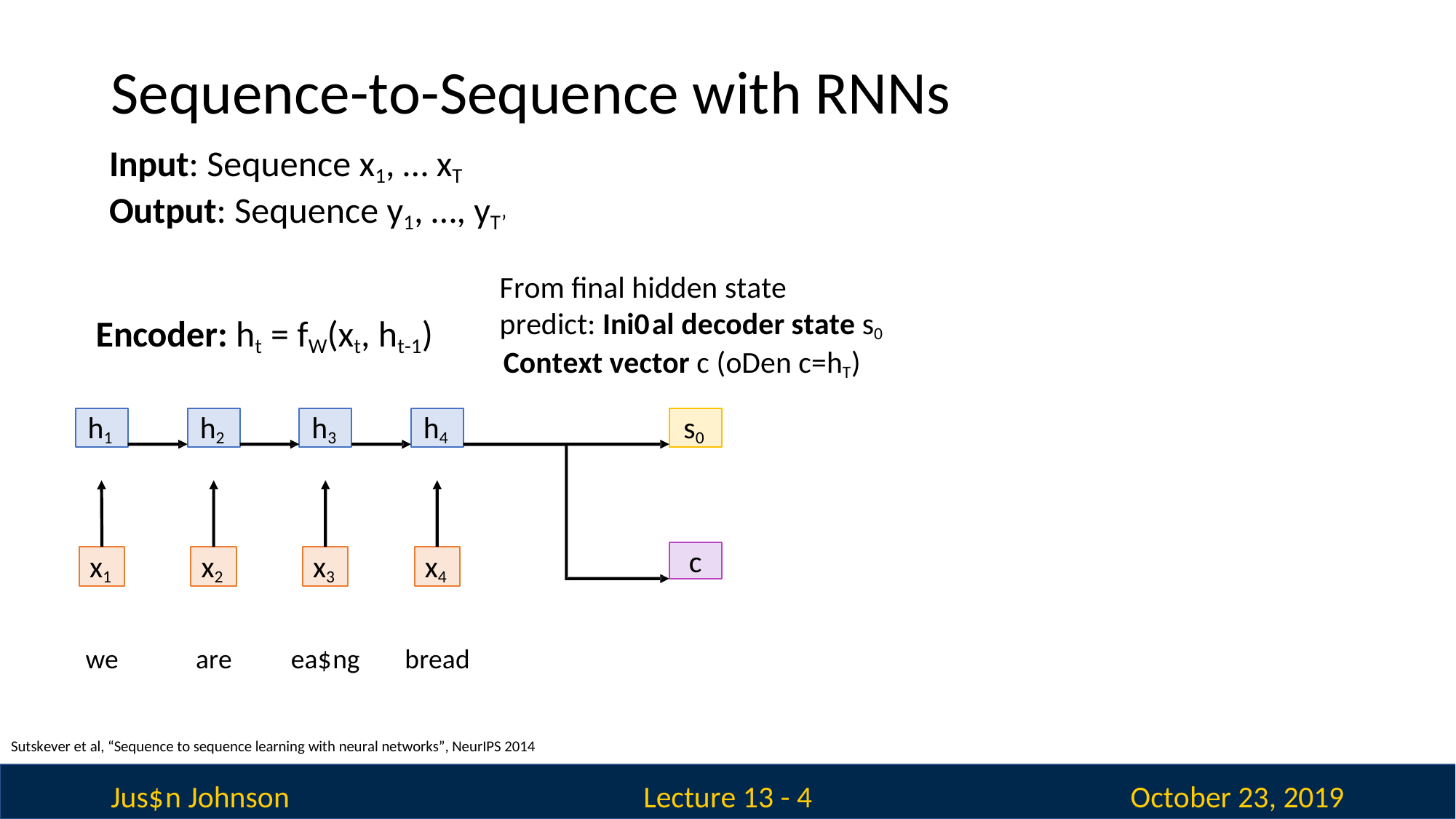

# Sequence-to-Sequence with RNNs
Input: Sequence x1, … xT Output: Sequence y1, …, yT’
From ﬁnal hidden state predict: Ini0al decoder state s0   Context vector c (oDen c=hT)
Encoder: ht = fW(xt, ht-1)
s0
h4
h3
h1
h2

c
x4
x1
x2
x3
we
are
ea$ng
bread
Sutskever et al, “Sequence to sequence learning with neural networks”, NeurIPS 2014
Jus$n Johnson
October 23, 2019
Lecture 13 - 4